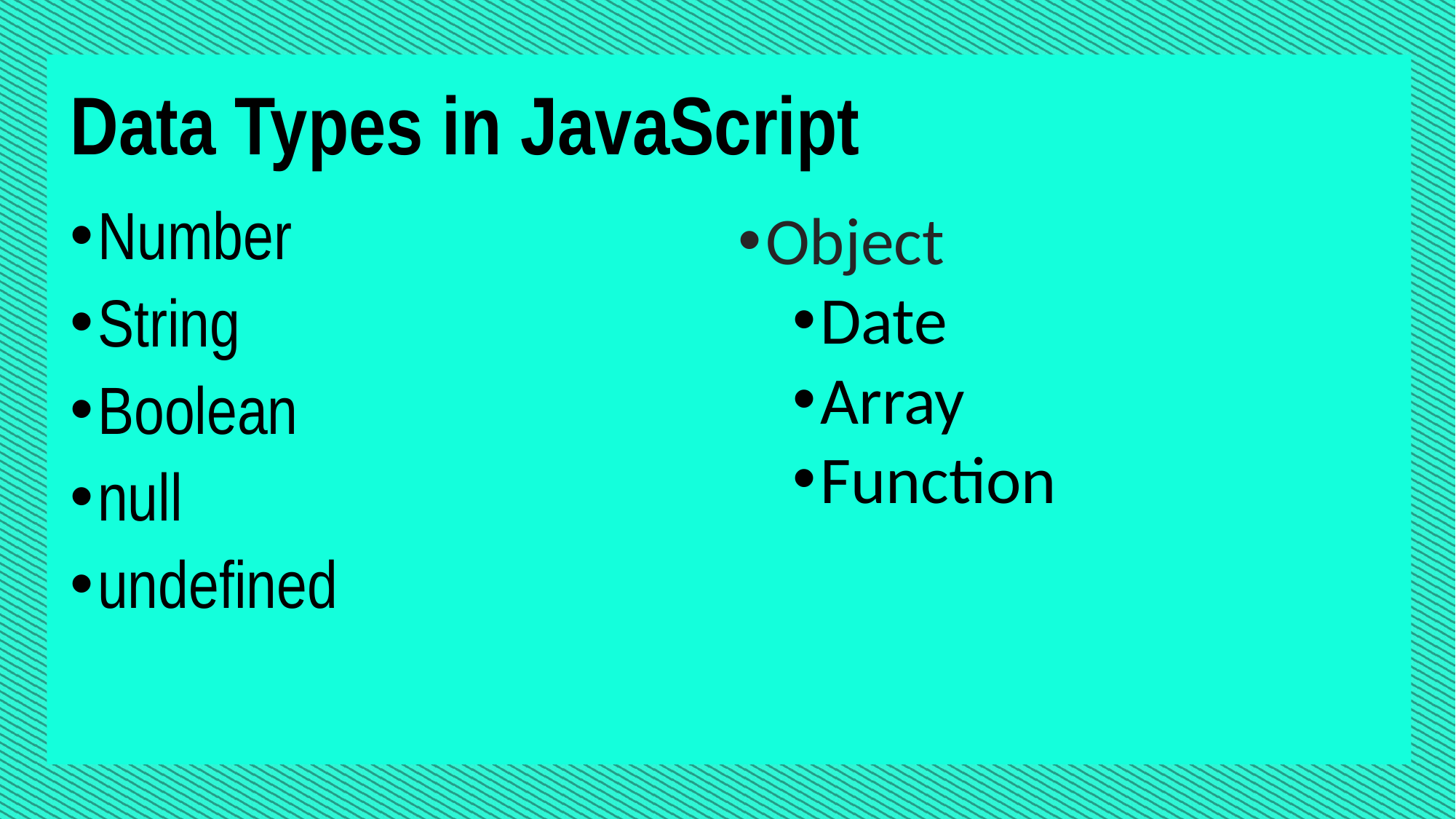

Data Types in JavaScript
Number
String
Boolean
null
undefined
Object
Date
Array
Function